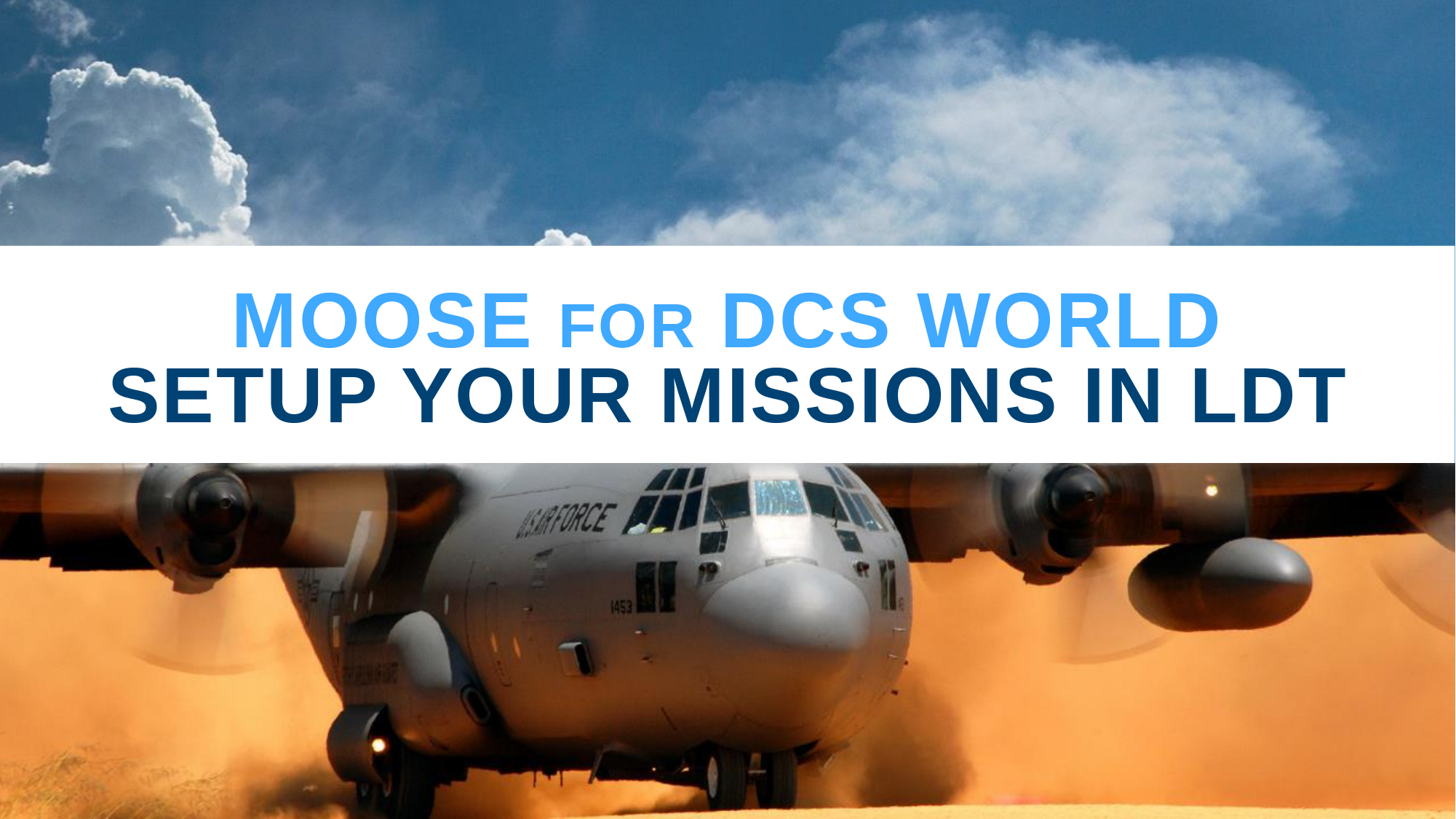

# moose for dcs world setup YOUR missions in ldt